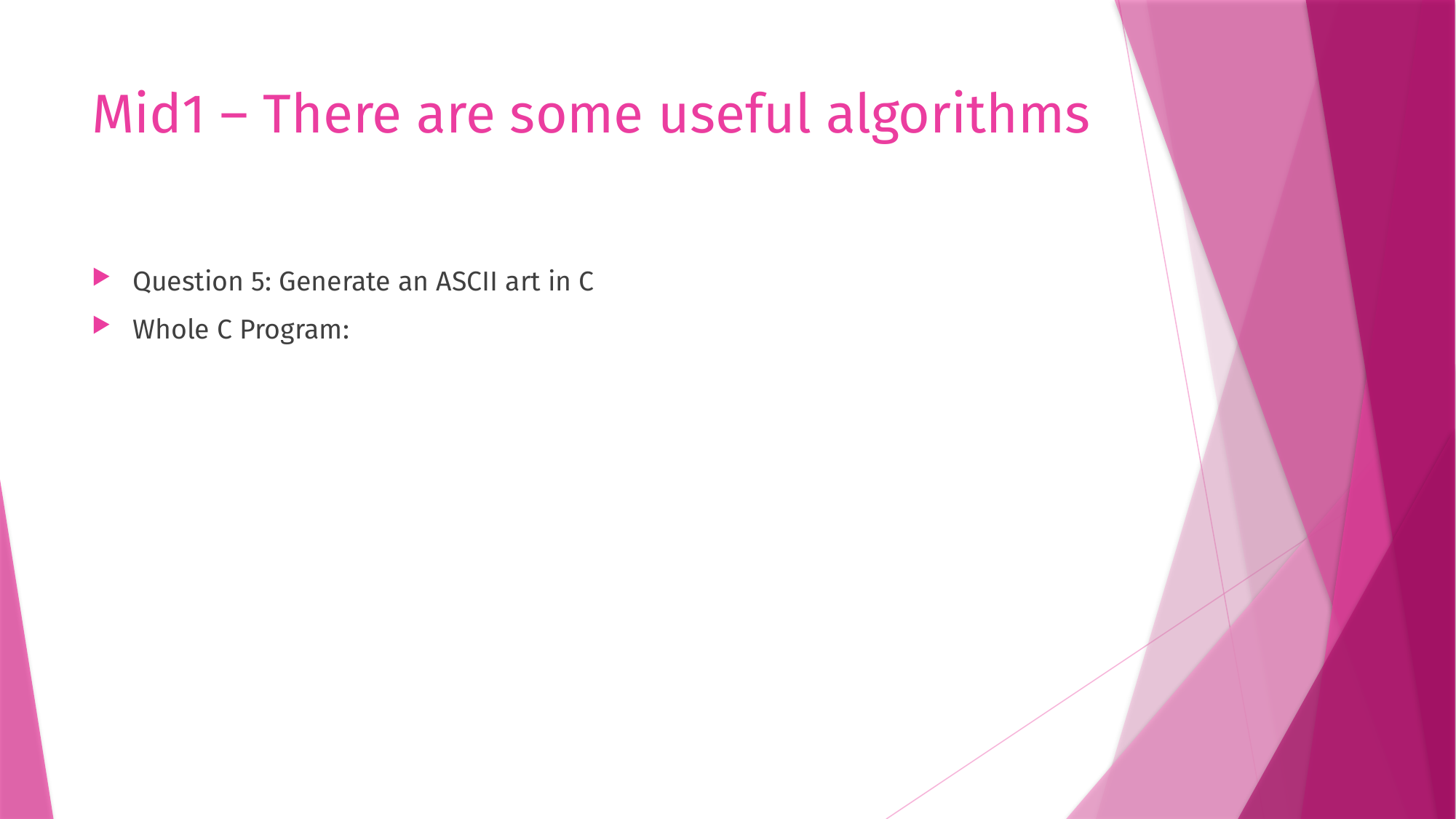

# Mid1 – There are some useful algorithms
Question 5: Generate an ASCII art in C
Whole C Program: